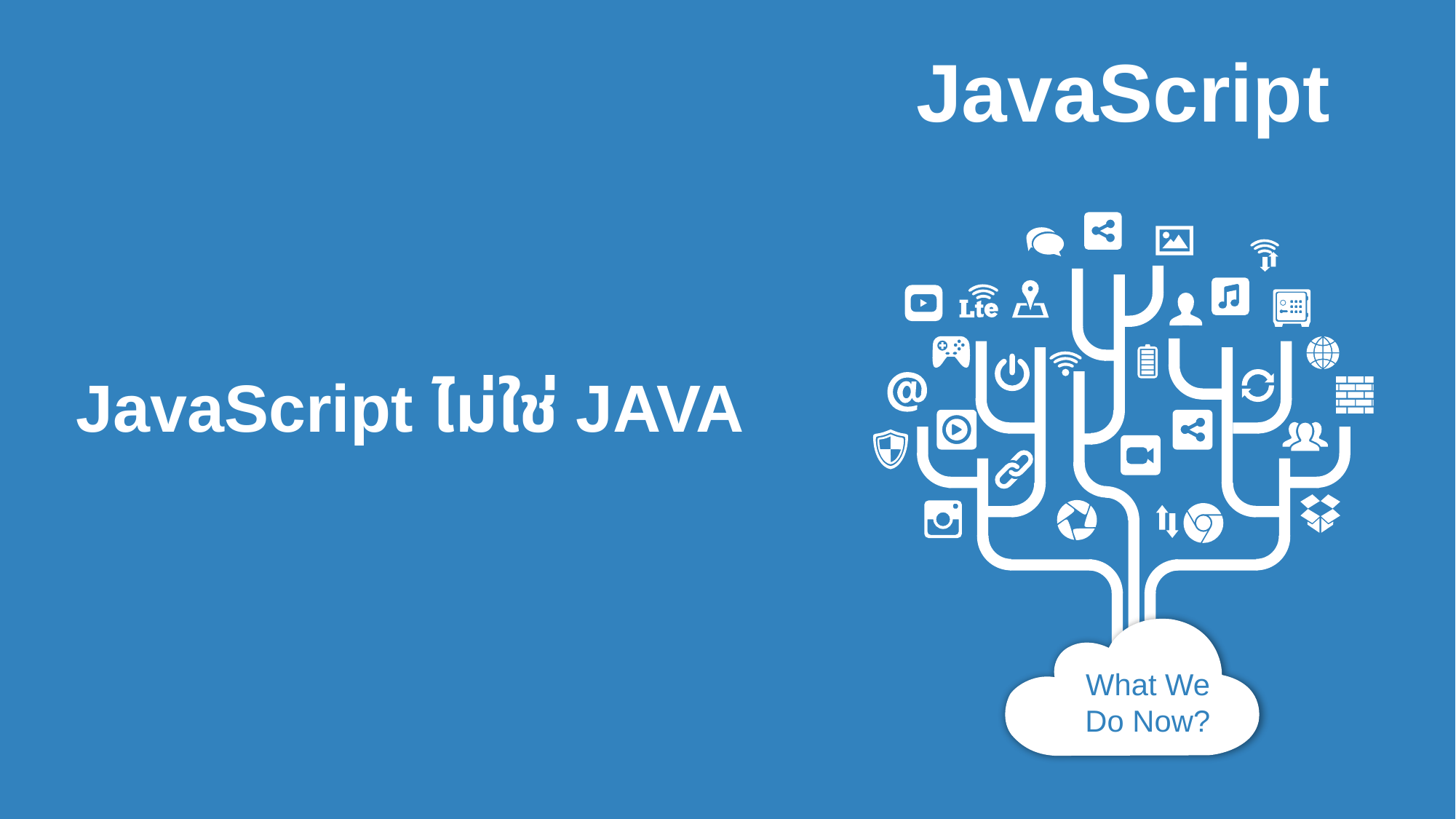

JavaScript

JavaScript ไม่ใช่ JAVA

What We Do Now?